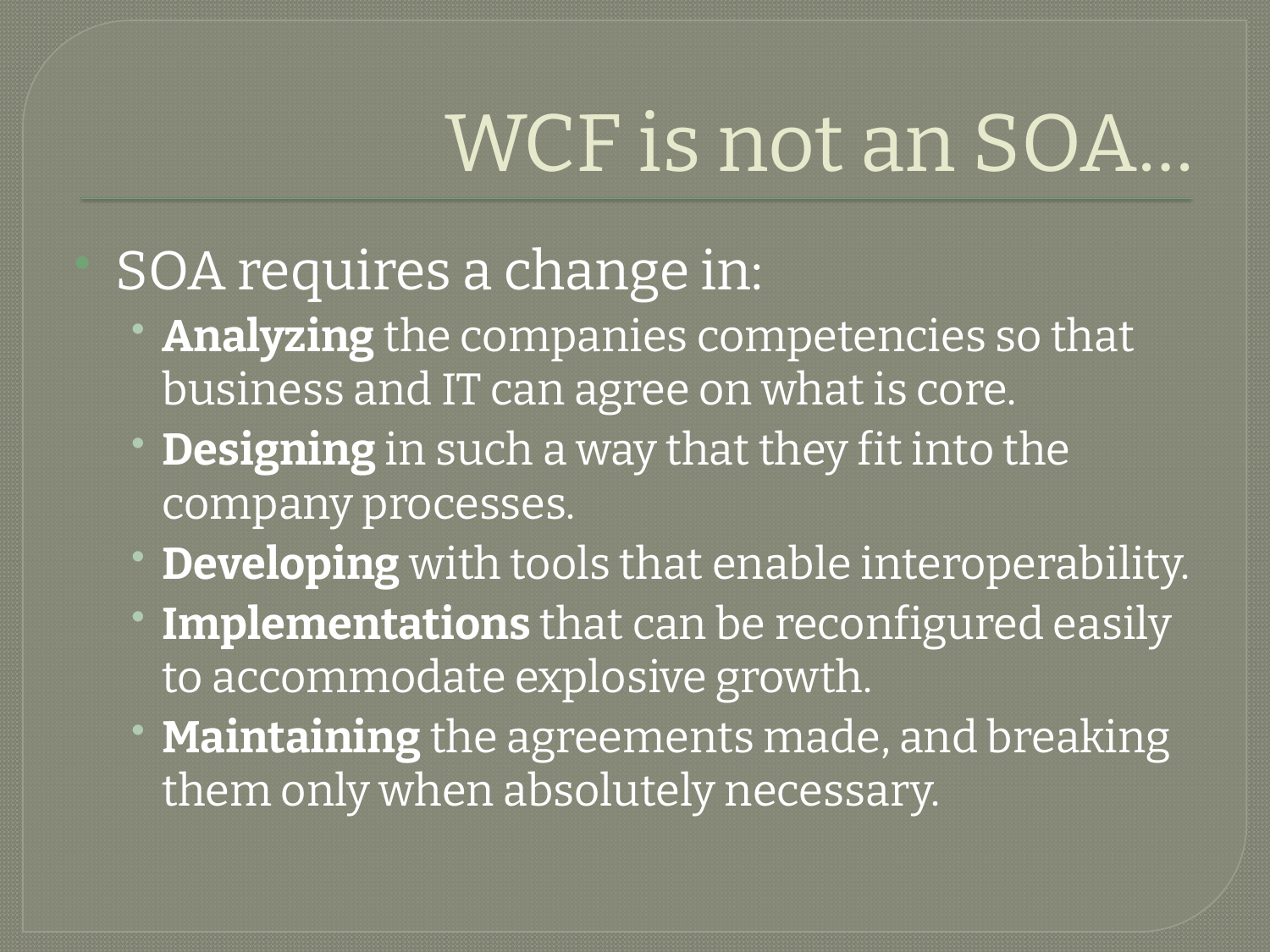

# WCF is not an SOA…
SOA requires a change in:
Analyzing the companies competencies so that business and IT can agree on what is core.
Designing in such a way that they fit into the company processes.
Developing with tools that enable interoperability.
Implementations that can be reconfigured easily to accommodate explosive growth.
Maintaining the agreements made, and breaking them only when absolutely necessary.